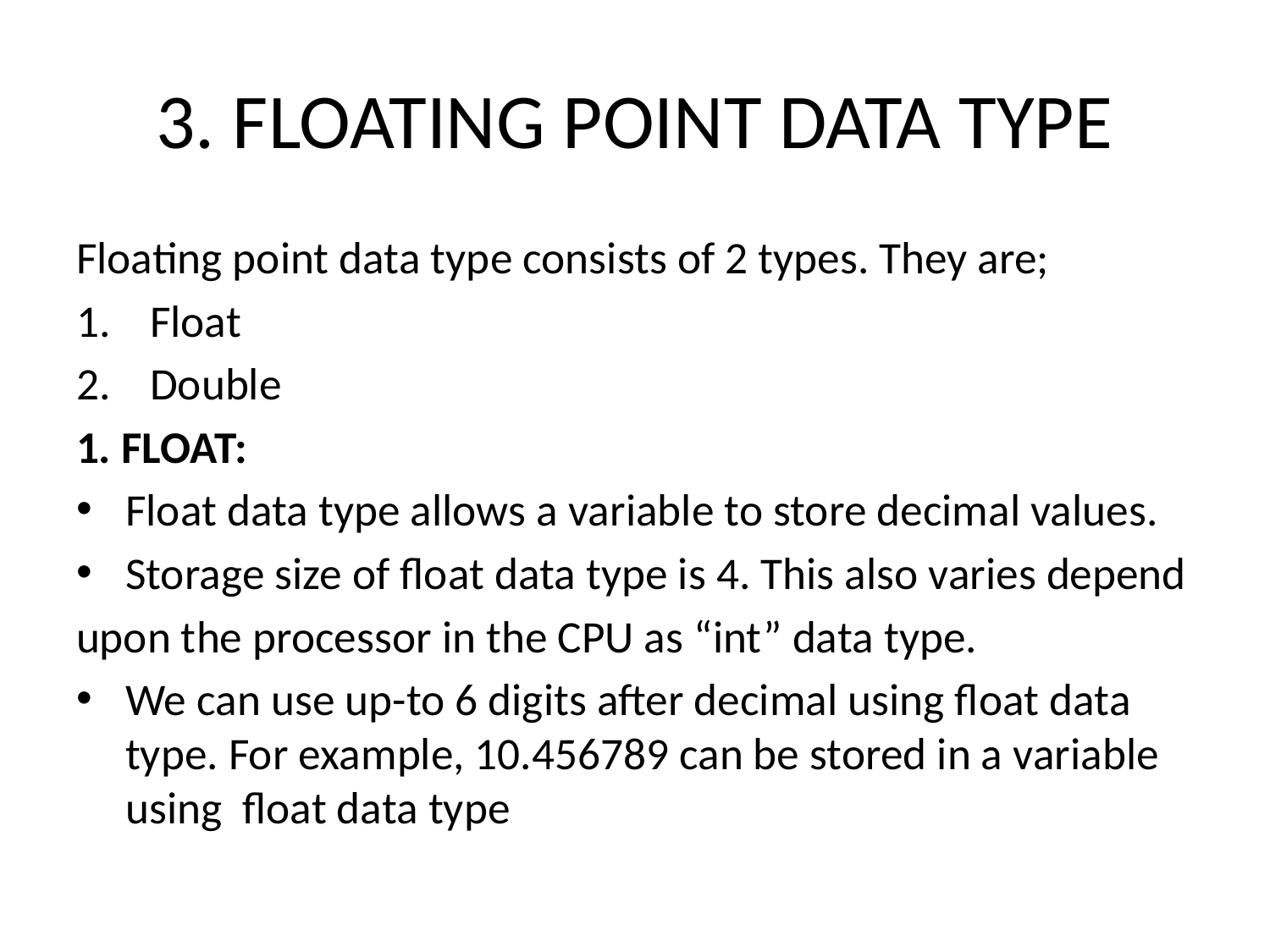

# 3. FLOATING POINT DATA TYPE
Floating point data type consists of 2 types. They are;
Float
Double
1. FLOAT:
Float data type allows a variable to store decimal values.
Storage size of float data type is 4. This also varies depend
upon the processor in the CPU as “int” data type.
We can use up-to 6 digits after decimal using float data  type. For example, 10.456789 can be stored in a variable using  float data type